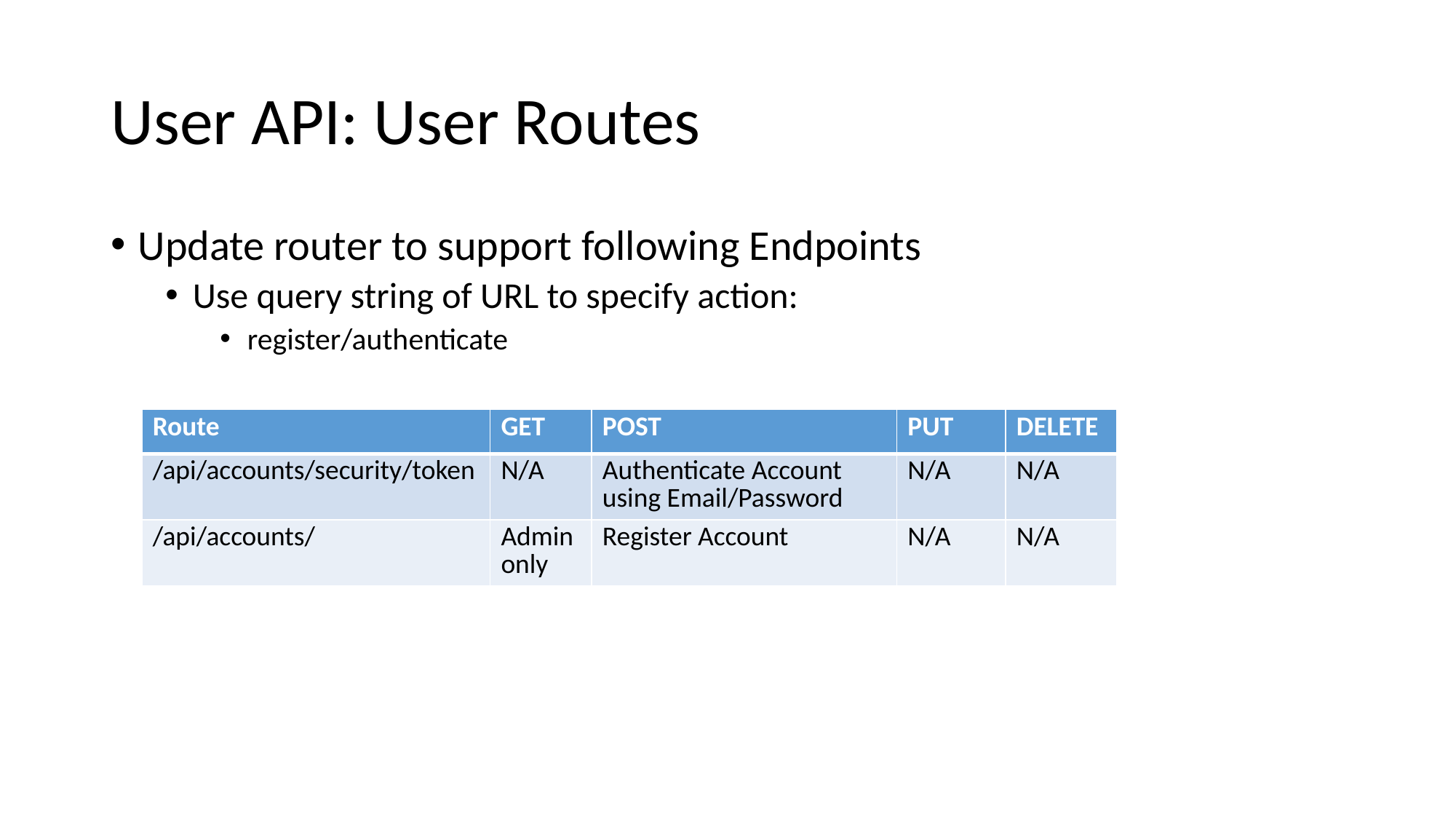

# User API: User Routes
Update router to support following Endpoints
Use query string of URL to specify action:
register/authenticate

| Route | GET | POST | PUT | DELETE |
| --- | --- | --- | --- | --- |
| /api/accounts/security/token | N/A | Authenticate Account using Email/Password | N/A | N/A |
| /api/accounts/ | Admin only | Register Account | N/A | N/A |